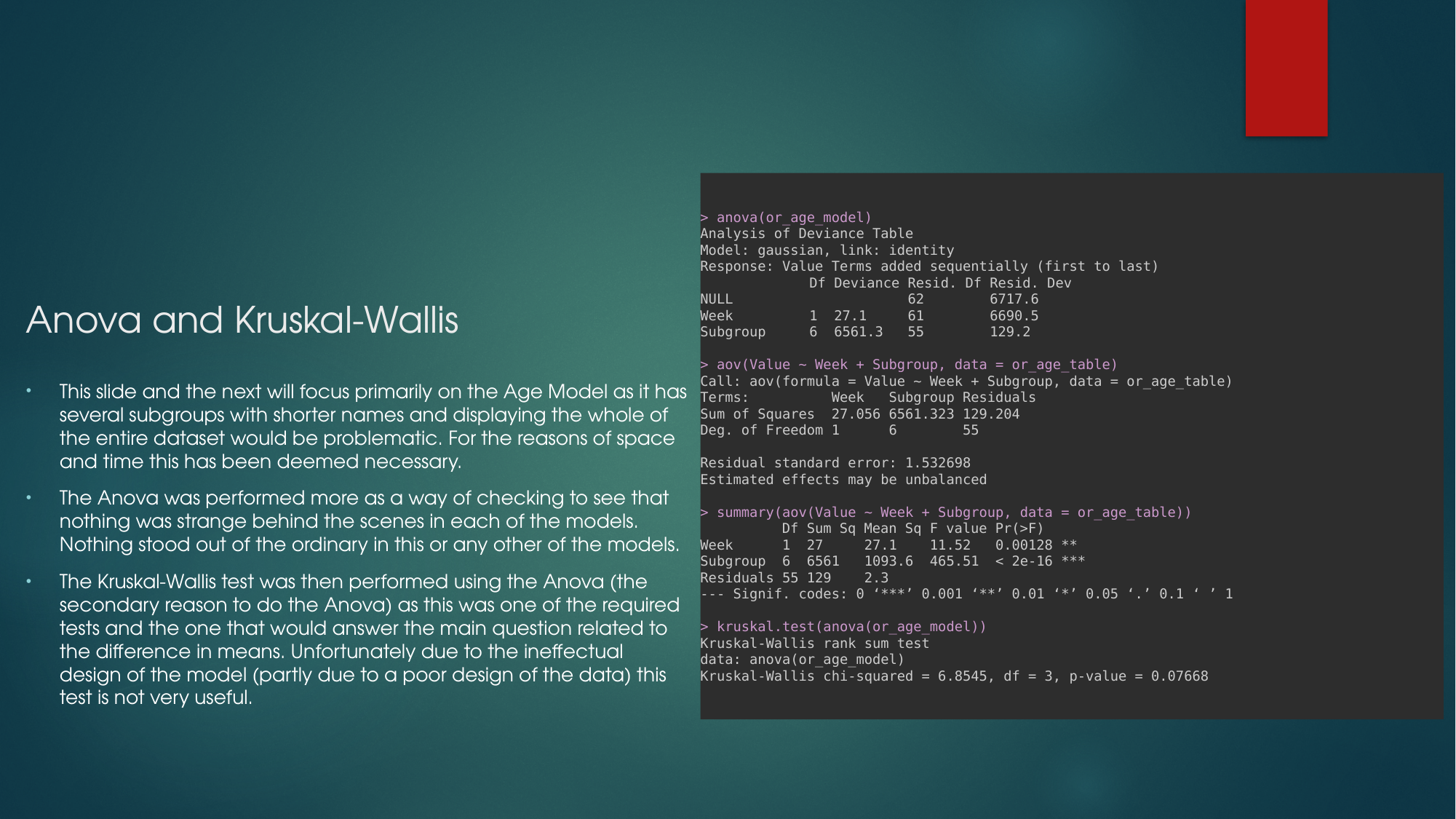

# Anova and Kruskal-Wallis
> anova(or_age_model)
Analysis of Deviance Table
Model: gaussian, link: identity
Response: Value Terms added sequentially (first to last)
	Df Deviance Resid. Df Resid. Dev
NULL 	            62        6717.6
Week 	1  27.1     61        6690.5
Subgroup 	6  6561.3   55        129.2

> aov(Value ~ Week + Subgroup, data = or_age_table)
Call: aov(formula = Value ~ Week + Subgroup, data = or_age_table)
Terms:          Week   Subgroup Residuals
Sum of Squares  27.056 6561.323 129.204
Deg. of Freedom 1      6        55

Residual standard error: 1.532698
Estimated effects may be unbalanced

> summary(aov(Value ~ Week + Subgroup, data = or_age_table))
          Df Sum Sq Mean Sq F value Pr(>F)
Week      1  27     27.1    11.52   0.00128 **
Subgroup  6  6561   1093.6  465.51  < 2e-16 ***
Residuals 55 129    2.3
--- Signif. codes: 0 ‘***’ 0.001 ‘**’ 0.01 ‘*’ 0.05 ‘.’ 0.1 ‘ ’ 1

> kruskal.test(anova(or_age_model))
Kruskal-Wallis rank sum test
data: anova(or_age_model)
Kruskal-Wallis chi-squared = 6.8545, df = 3, p-value = 0.07668
This slide and the next will focus primarily on the Age Model as it has several subgroups with shorter names and displaying the whole of the entire dataset would be problematic. For the reasons of space and time this has been deemed necessary.
The Anova was performed more as a way of checking to see that nothing was strange behind the scenes in each of the models. Nothing stood out of the ordinary in this or any other of the models.
The Kruskal-Wallis test was then performed using the Anova (the secondary reason to do the Anova) as this was one of the required tests and the one that would answer the main question related to the difference in means. Unfortunately due to the ineffectual design of the model (partly due to a poor design of the data) this test is not very useful.